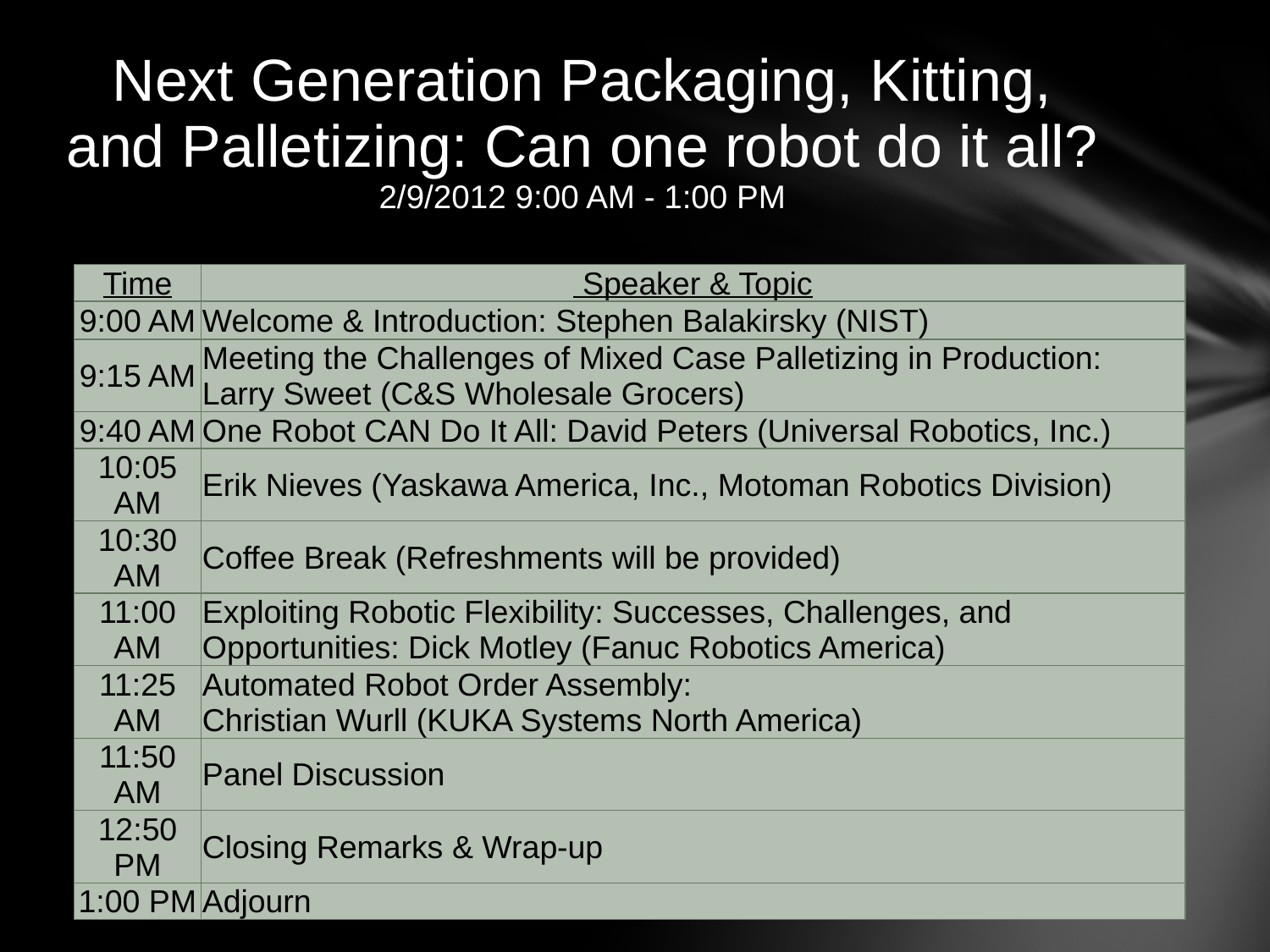

# Next Generation Packaging, Kitting, and Palletizing: Can one robot do it all? 2/9/2012 9:00 AM - 1:00 PM
| Time | Speaker & Topic |
| --- | --- |
| 9:00 AM | Welcome & Introduction: Stephen Balakirsky (NIST) |
| 9:15 AM | Meeting the Challenges of Mixed Case Palletizing in Production: Larry Sweet (C&S Wholesale Grocers) |
| 9:40 AM | One Robot CAN Do It All: David Peters (Universal Robotics, Inc.) |
| 10:05 AM | Erik Nieves (Yaskawa America, Inc., Motoman Robotics Division) |
| 10:30 AM | Coffee Break (Refreshments will be provided) |
| 11:00 AM | Exploiting Robotic Flexibility: Successes, Challenges, and Opportunities: Dick Motley (Fanuc Robotics America) |
| 11:25 AM | Automated Robot Order Assembly: Christian Wurll (KUKA Systems North America) |
| 11:50 AM | Panel Discussion |
| 12:50 PM | Closing Remarks & Wrap-up |
| 1:00 PM | Adjourn |